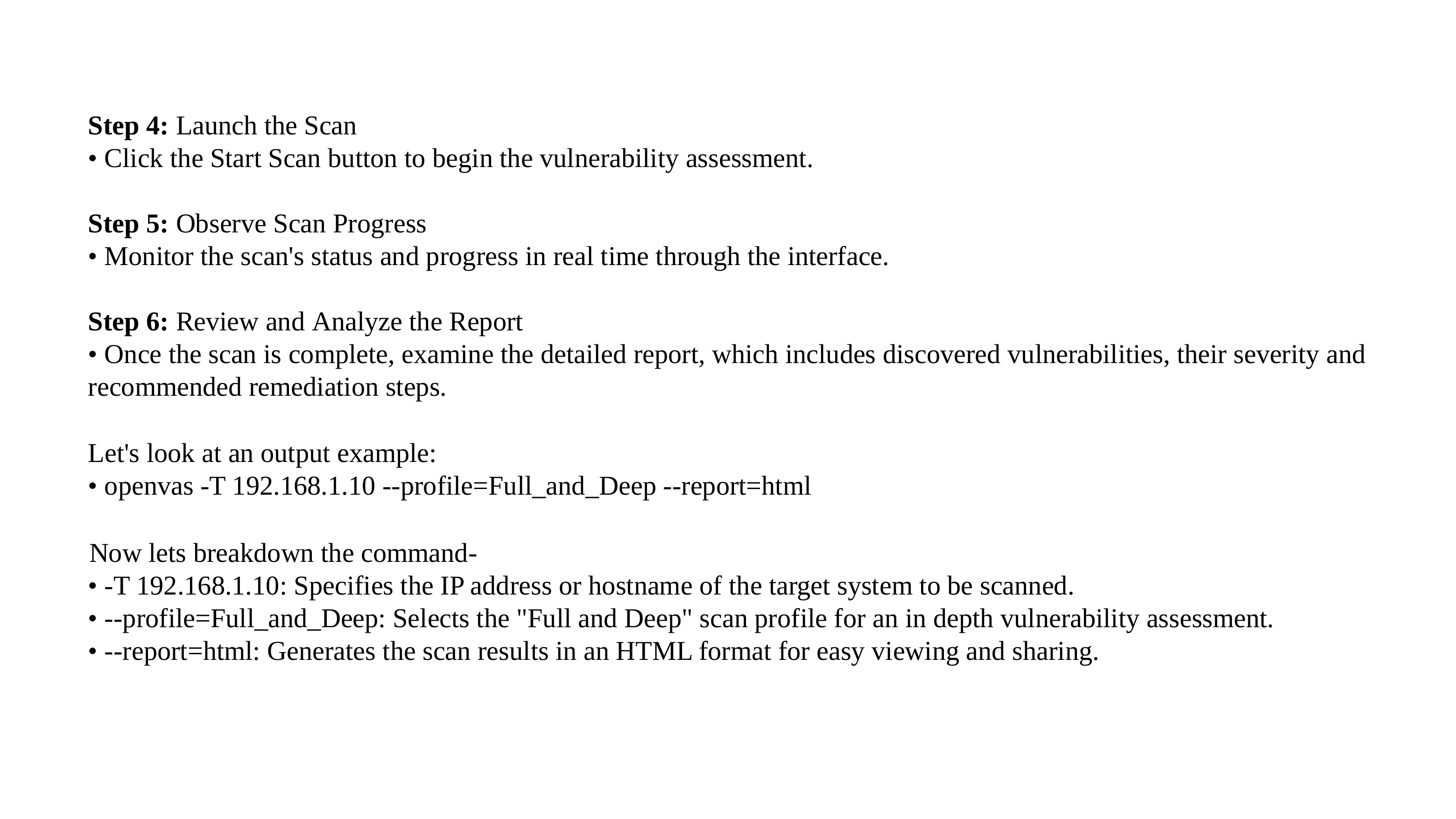

2. Relation between Earth, Sun, and Moon
Step 4: Launch the Scan
• Click the Start Scan button to begin the vulnerability assessment.
Step 5: Observe Scan Progress
• Monitor the scan's status and progress in real time through the interface.
Step 6: Review and Analyze the Report
• Once the scan is complete, examine the detailed report, which includes discovered vulnerabilities, their severity and recommended remediation steps.

Let's look at an output example:
• openvas -T 192.168.1.10 --profile=Full_and_Deep --report=html

Now lets breakdown the command-
• -T 192.168.1.10: Specifies the IP address or hostname of the target system to be scanned.
• --profile=Full_and_Deep: Selects the "Full and Deep" scan profile for an in depth vulnerability assessment.
• --report=html: Generates the scan results in an HTML format for easy viewing and sharing.